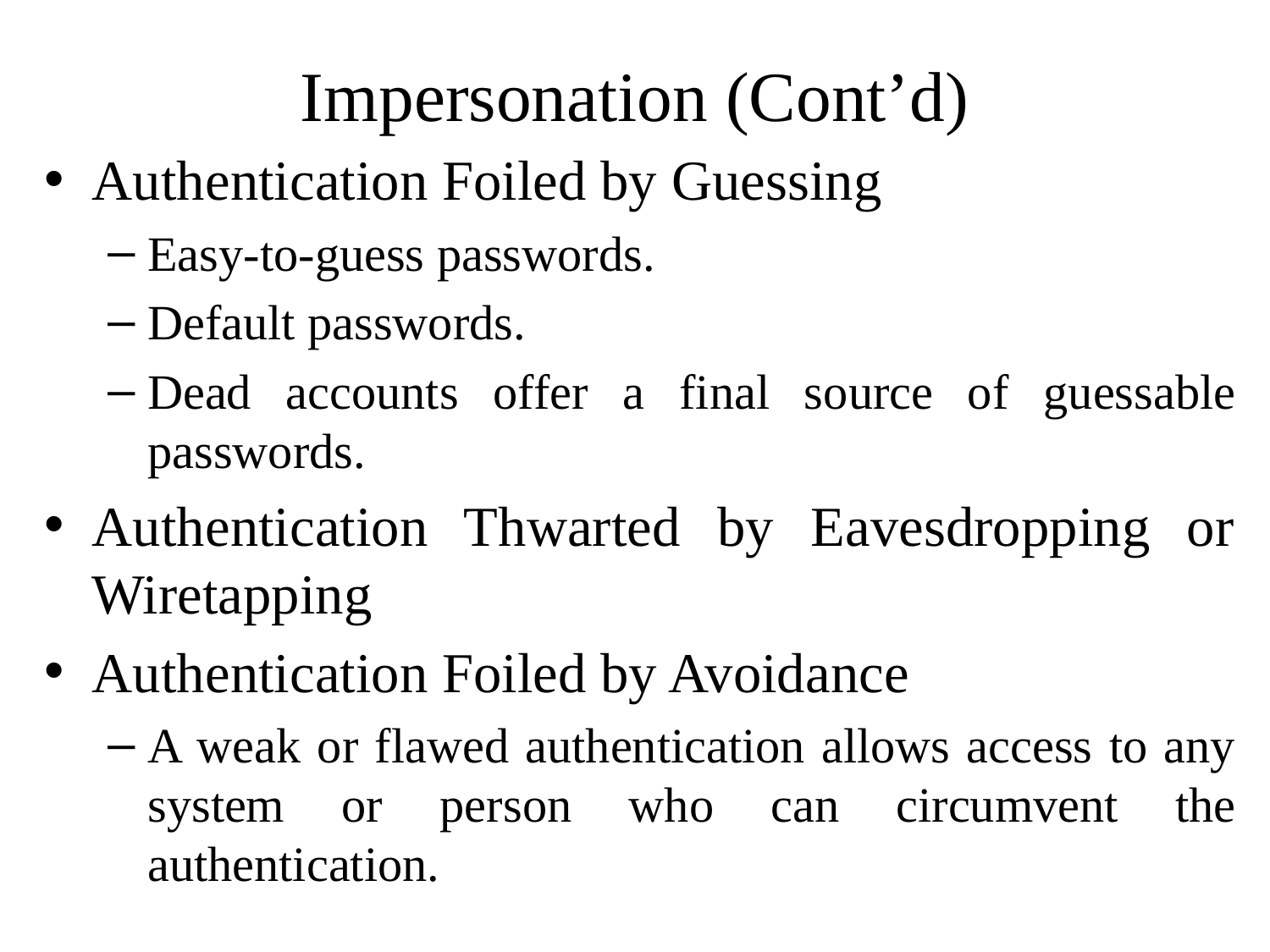

# Impersonation (Cont’d)
Authentication Foiled by Guessing
Easy-to-guess passwords.
Default passwords.
Dead accounts offer a final source of guessable passwords.
Authentication Thwarted by Eavesdropping or Wiretapping
Authentication Foiled by Avoidance
A weak or flawed authentication allows access to any system or person who can circumvent the authentication.